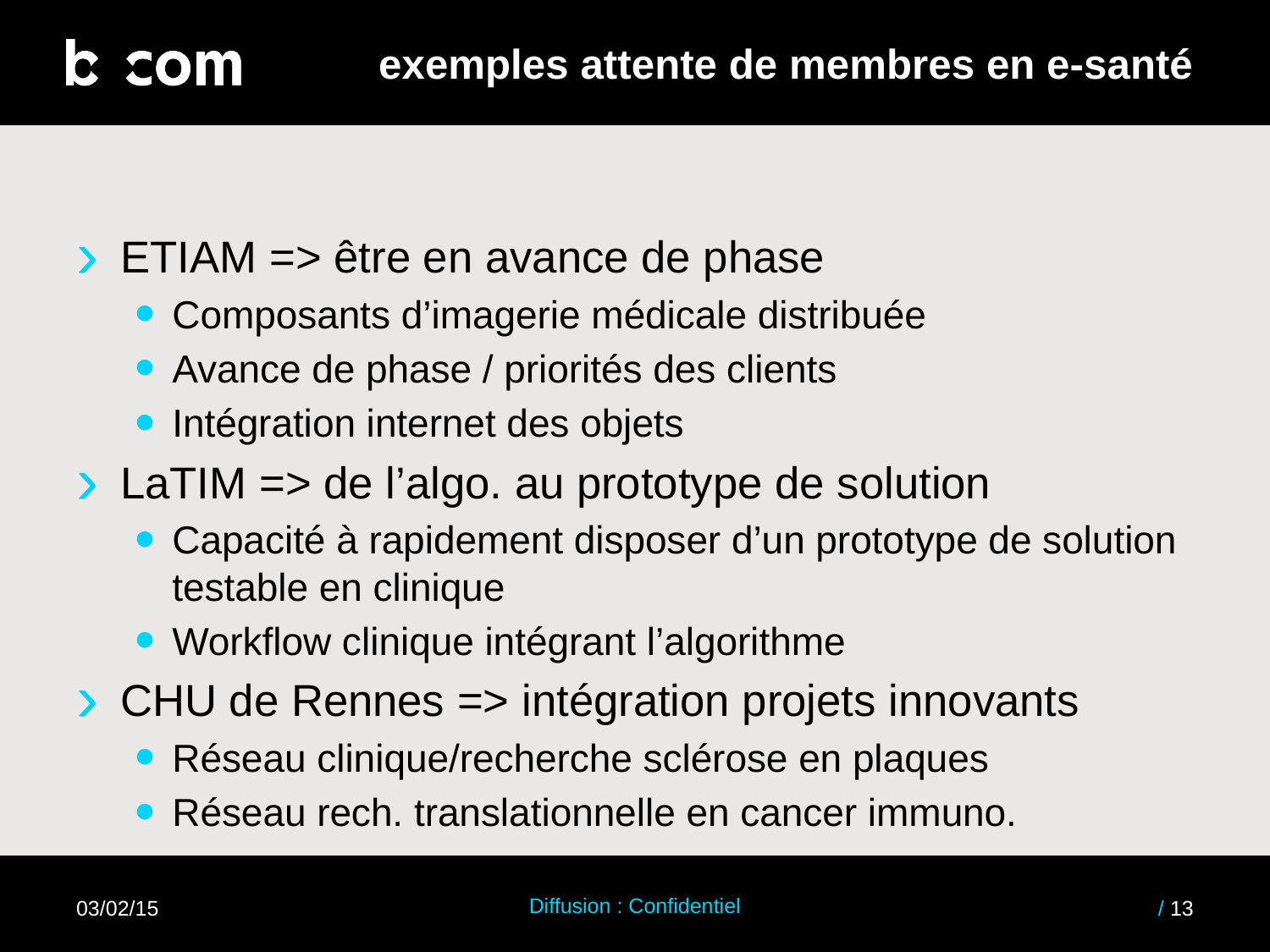

# exemples attente de membres en e-santé
ETIAM => être en avance de phase
Composants d’imagerie médicale distribuée
Avance de phase / priorités des clients
Intégration internet des objets
LaTIM => de l’algo. au prototype de solution
Capacité à rapidement disposer d’un prototype de solution testable en clinique
Workflow clinique intégrant l’algorithme
CHU de Rennes => intégration projets innovants
Réseau clinique/recherche sclérose en plaques
Réseau rech. translationnelle en cancer immuno.